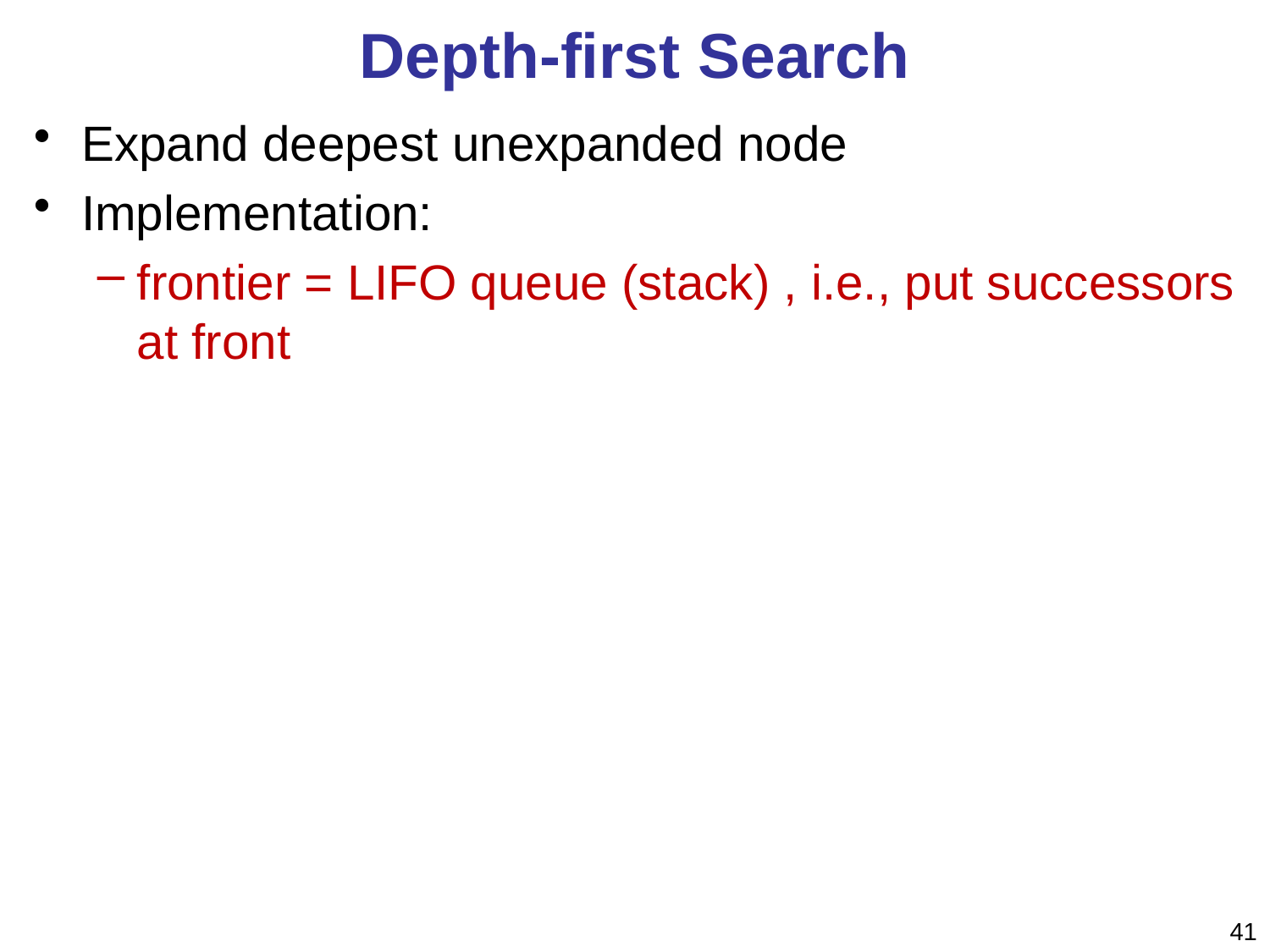

# Depth-first Search
Expand deepest unexpanded node
Implementation:
frontier = LIFO queue (stack) , i.e., put successors at front
41